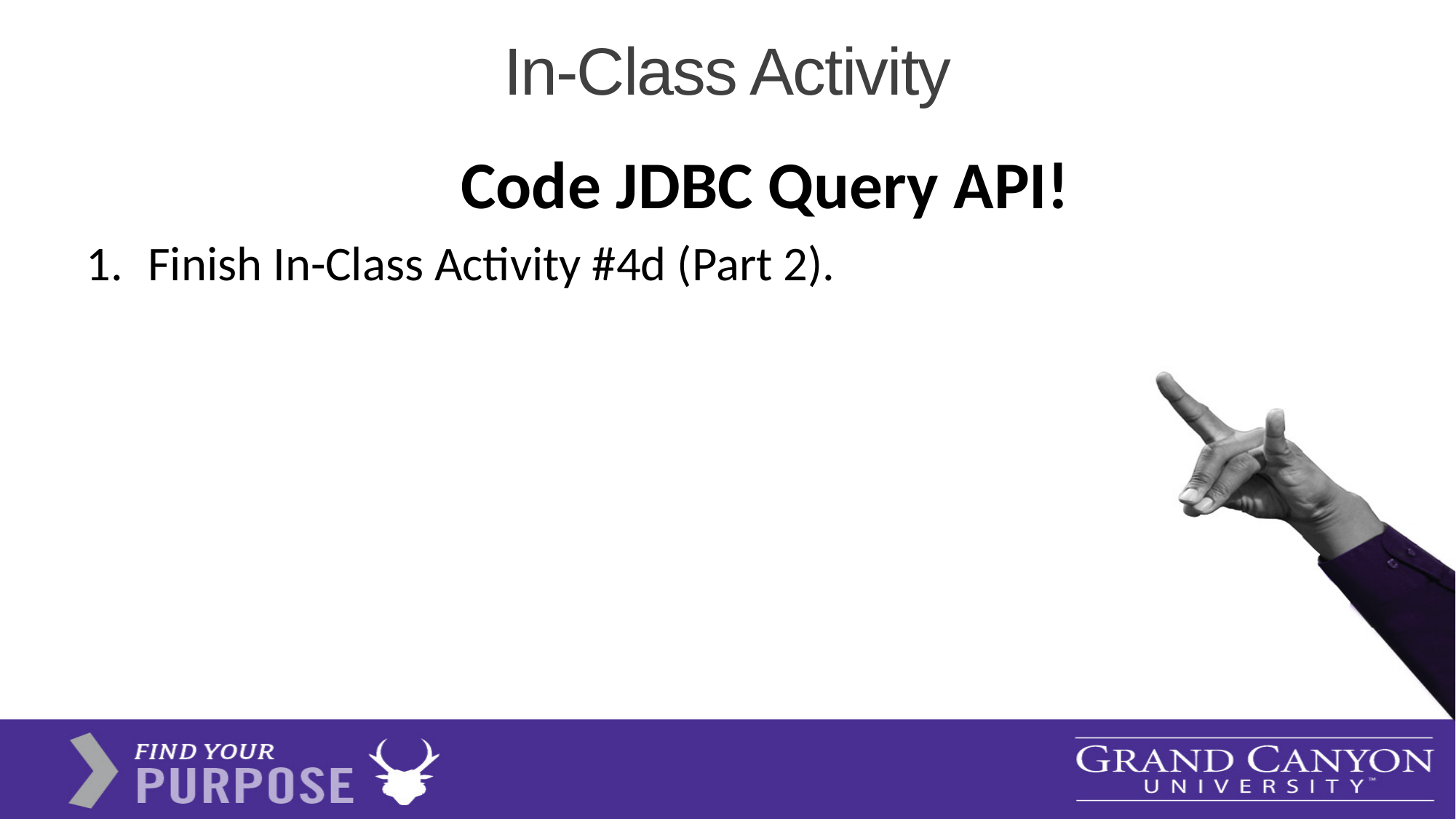

# In-Class Activity
Code JDBC Query API!
Finish In-Class Activity #4d (Part 2).